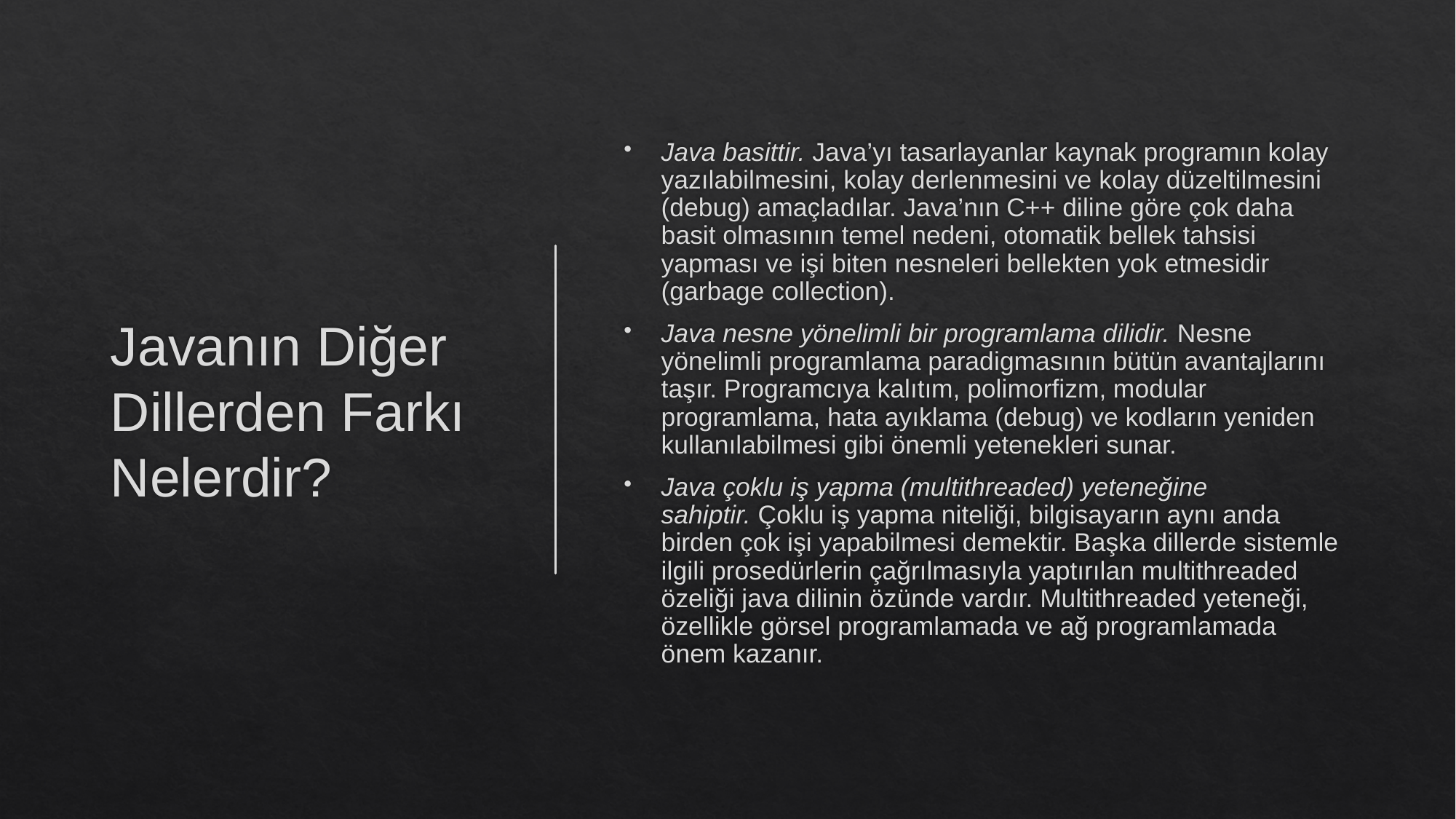

# Javanın Diğer Dillerden Farkı Nelerdir?
Java basittir. Java’yı tasarlayanlar kaynak programın kolay yazılabilmesini, kolay derlenmesini ve kolay düzeltilmesini (debug) amaçladılar. Java’nın C++ diline göre çok daha basit olmasının temel nedeni, otomatik bellek tahsisi yapması ve işi biten nesneleri bellekten yok etmesidir (garbage collection).
Java nesne yönelimli bir programlama dilidir. Nesne yönelimli programlama paradigmasının bütün avantajlarını taşır. Programcıya kalıtım, polimorfizm, modular programlama, hata ayıklama (debug) ve kodların yeniden kullanılabilmesi gibi önemli yetenekleri sunar.
Java çoklu iş yapma (multithreaded) yeteneğine sahiptir. Çoklu iş yapma niteliği, bilgisayarın aynı anda birden çok işi yapabilmesi demektir. Başka dillerde sistemle ilgili prosedürlerin çağrılmasıyla yaptırılan multithreaded özeliği java dilinin özünde vardır. Multithreaded yeteneği, özellikle görsel programlamada ve ağ programlamada önem kazanır.